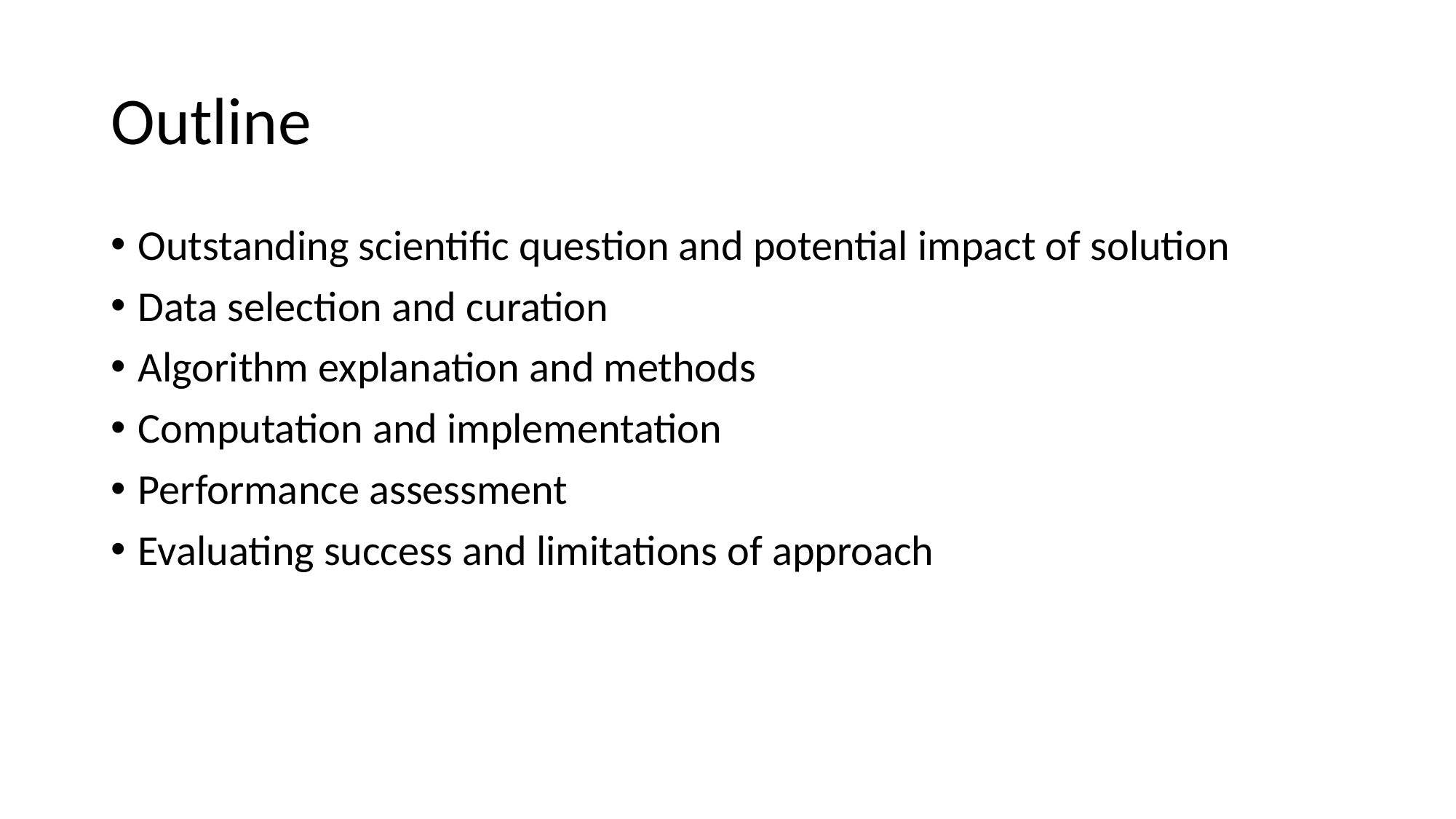

# Outline
Outstanding scientific question and potential impact of solution
Data selection and curation
Algorithm explanation and methods
Computation and implementation
Performance assessment
Evaluating success and limitations of approach